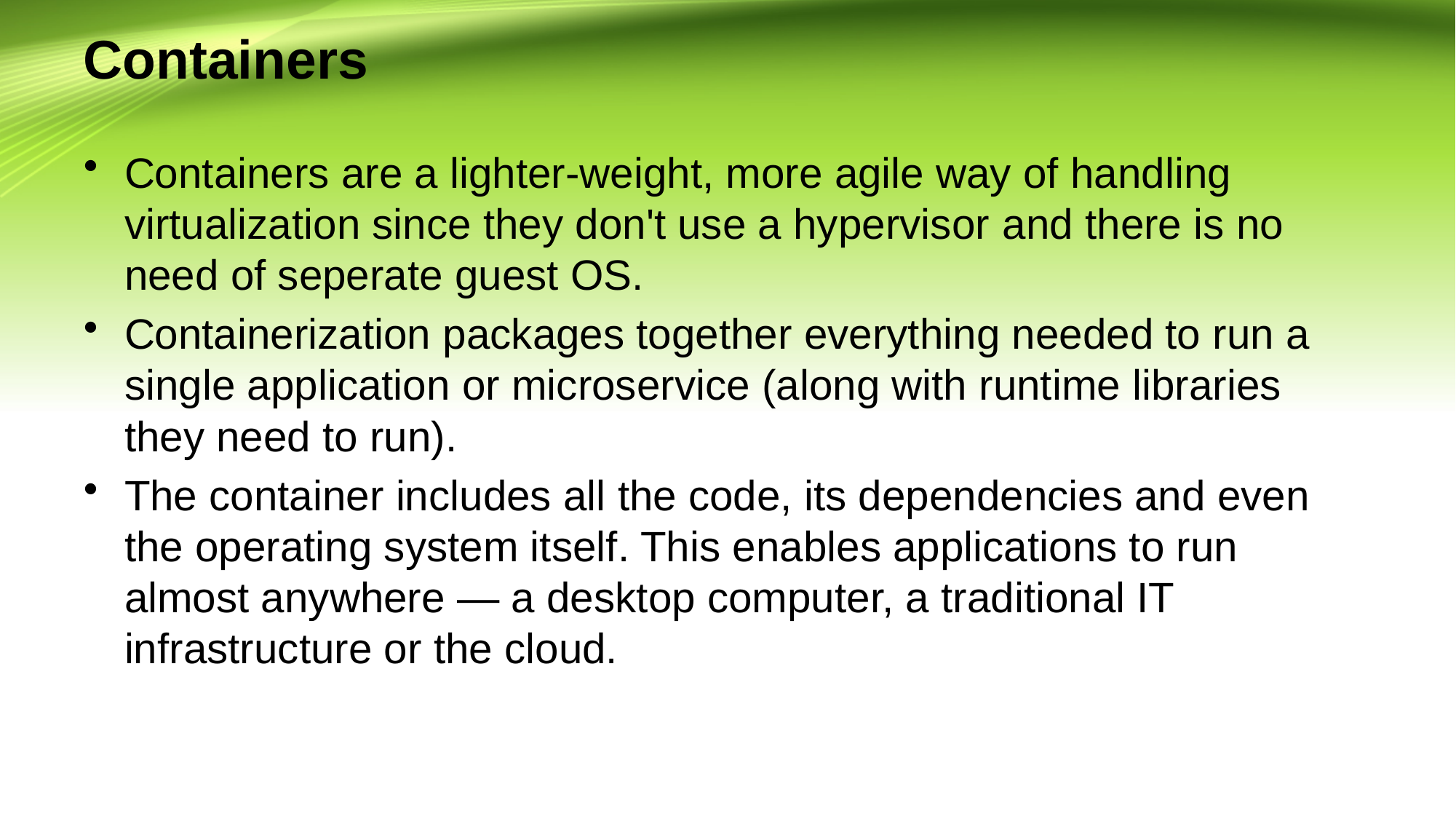

# Containers
Containers are a lighter-weight, more agile way of handling virtualization since they don't use a hypervisor and there is no need of seperate guest OS.
Containerization packages together everything needed to run a single application or microservice (along with runtime libraries they need to run).
The container includes all the code, its dependencies and even the operating system itself. This enables applications to run almost anywhere — a desktop computer, a traditional IT infrastructure or the cloud.